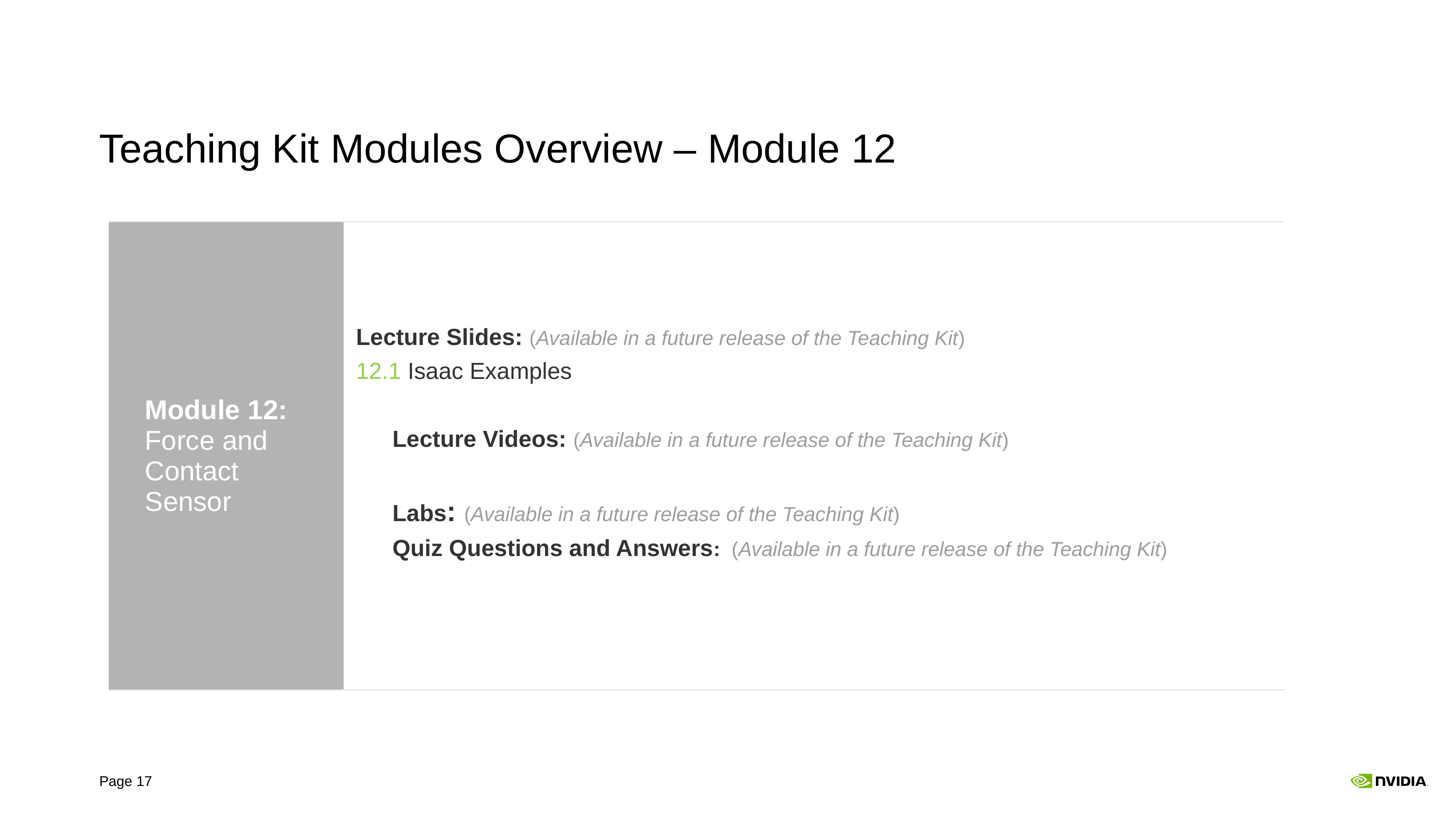

# Teaching Kit Modules Overview – Module 12
| Module 12: Force and Contact Sensor | Lecture Slides: (Available in a future release of the Teaching Kit) 12.1 Isaac Examples Lecture Videos: (Available in a future release of the Teaching Kit) Labs: (Available in a future release of the Teaching Kit) Quiz Questions and Answers: (Available in a future release of the Teaching Kit) |
| --- | --- |